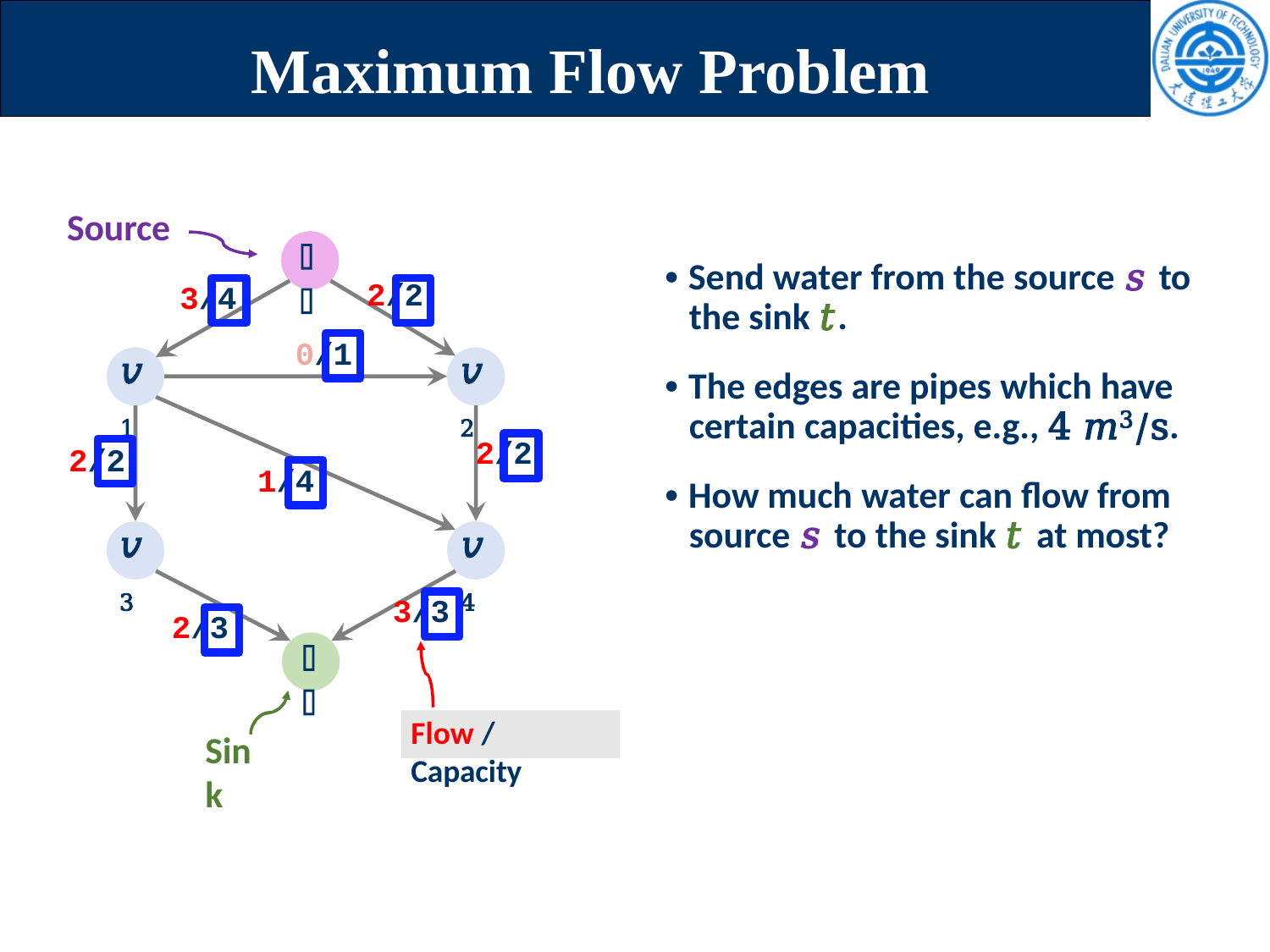

# Maximum Flow Problem
Source

𝑠

• Send water from the source 𝑠 to the sink 𝑡.
• The edges are pipes which have certain capacities, e.g., 4 𝑚3/s.
• How much water can flow from source 𝑠 to the sink 𝑡 at most?
2/2

3/4

0/1
𝑣1
𝑣2

2/2
2/2
1/4
𝑣3
𝑣4

3/3
2/3
𝑡

Flow / Capacity
Sink